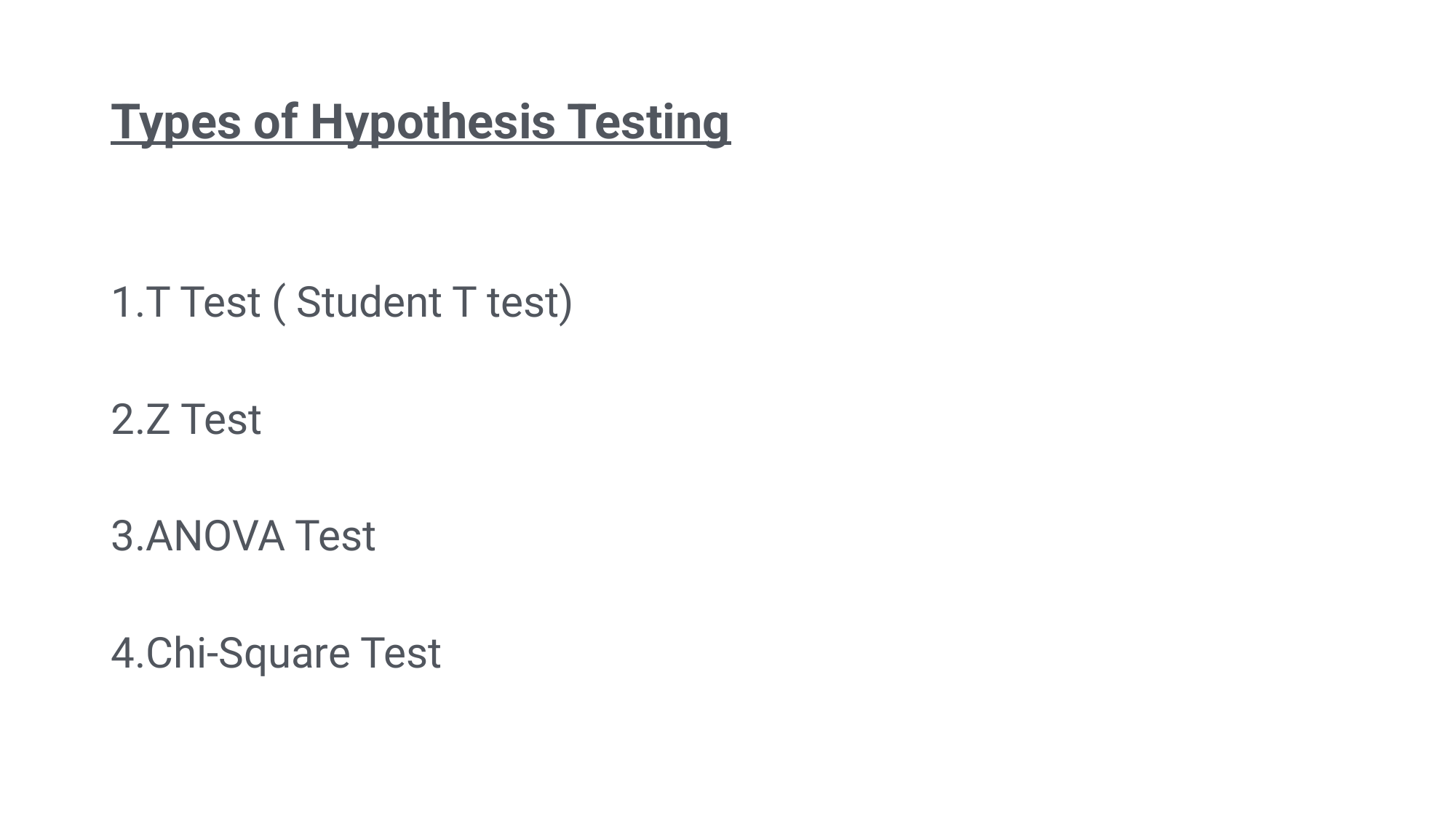

# Types of Hypothesis Testing
T Test ( Student T test)
Z Test
ANOVA Test
Chi-Square Test